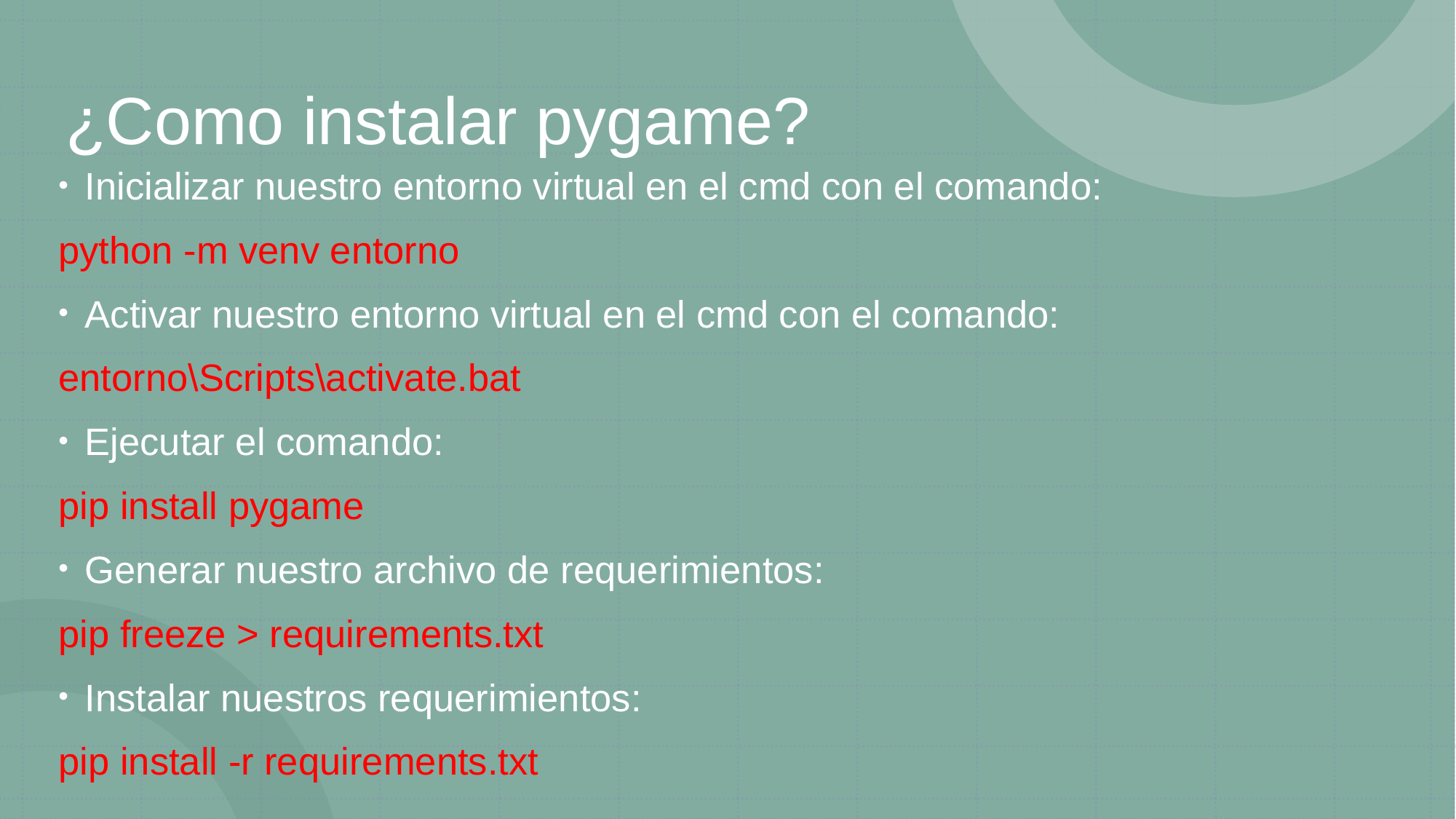

# ¿Como instalar pygame?
Inicializar nuestro entorno virtual en el cmd con el comando:
python -m venv entorno
Activar nuestro entorno virtual en el cmd con el comando:
entorno\Scripts\activate.bat
Ejecutar el comando:
pip install pygame
Generar nuestro archivo de requerimientos:
pip freeze > requirements.txt
Instalar nuestros requerimientos:
pip install -r requirements.txt